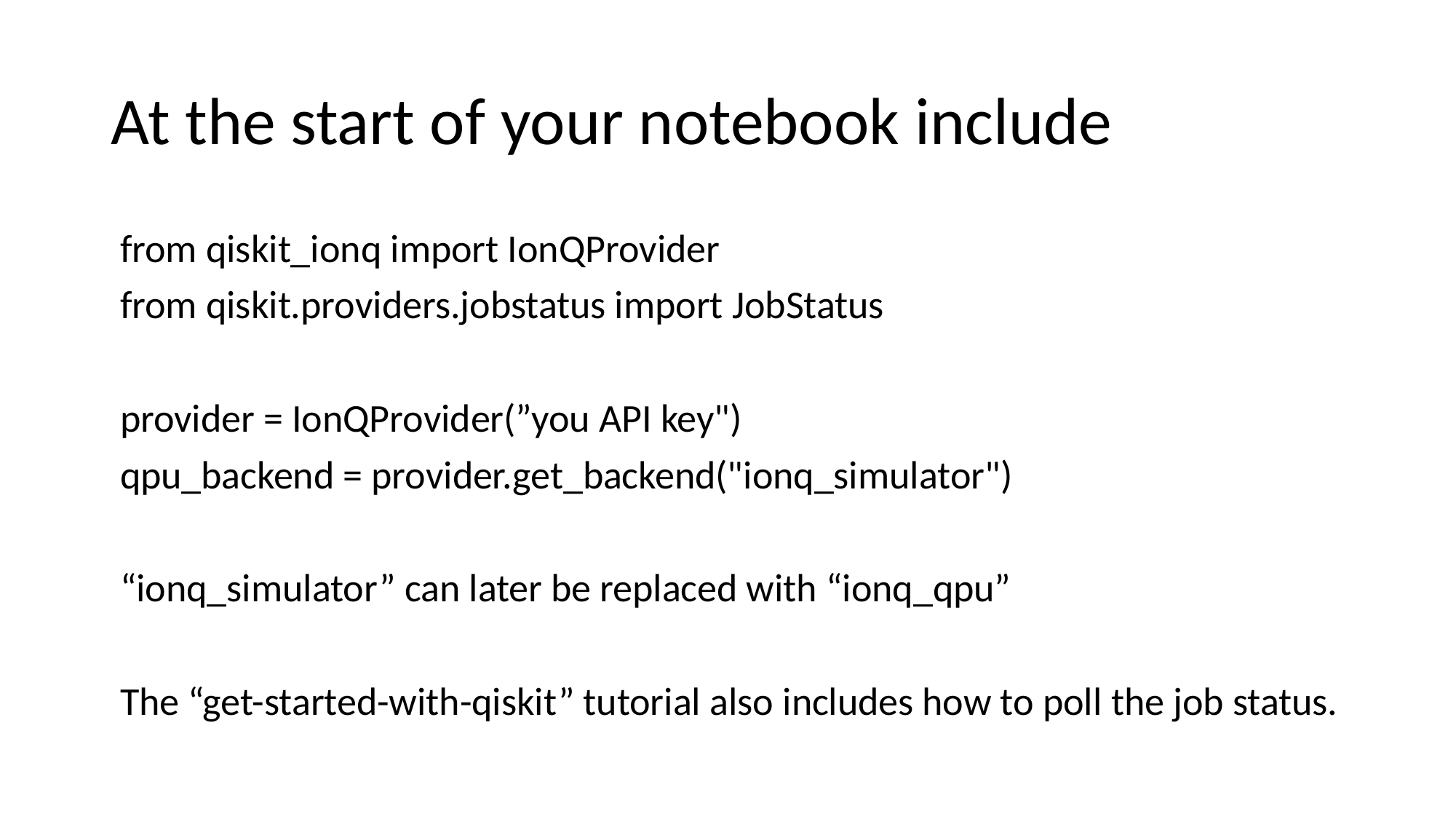

# At the start of your notebook include
from qiskit_ionq import IonQProvider
from qiskit.providers.jobstatus import JobStatus

provider = IonQProvider(”you API key")
qpu_backend = provider.get_backend("ionq_simulator")

“ionq_simulator” can later be replaced with “ionq_qpu”

The “get-started-with-qiskit” tutorial also includes how to poll the job status.